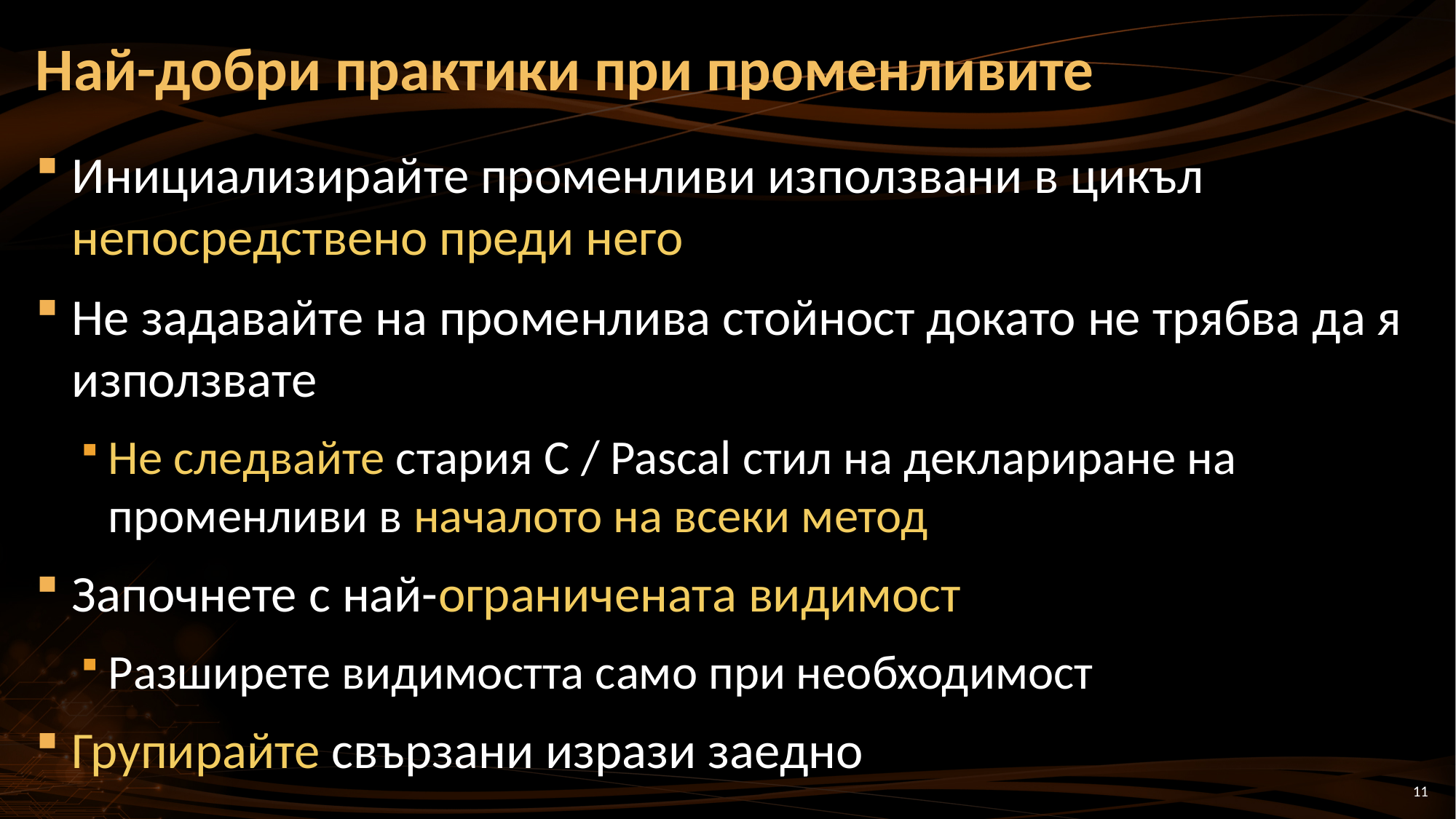

# Най-добри практики при променливите
Инициализирайте променливи използвани в цикъл непосредствено преди него
Не задавайте на променлива стойност докато не трябва да я използвате
Не следвайте стария C / Pascal стил на деклариране на променливи в началото на всеки метод
Започнете с най-ограничената видимост
Разширете видимостта само при необходимост
Групирайте свързани изрази заедно
11